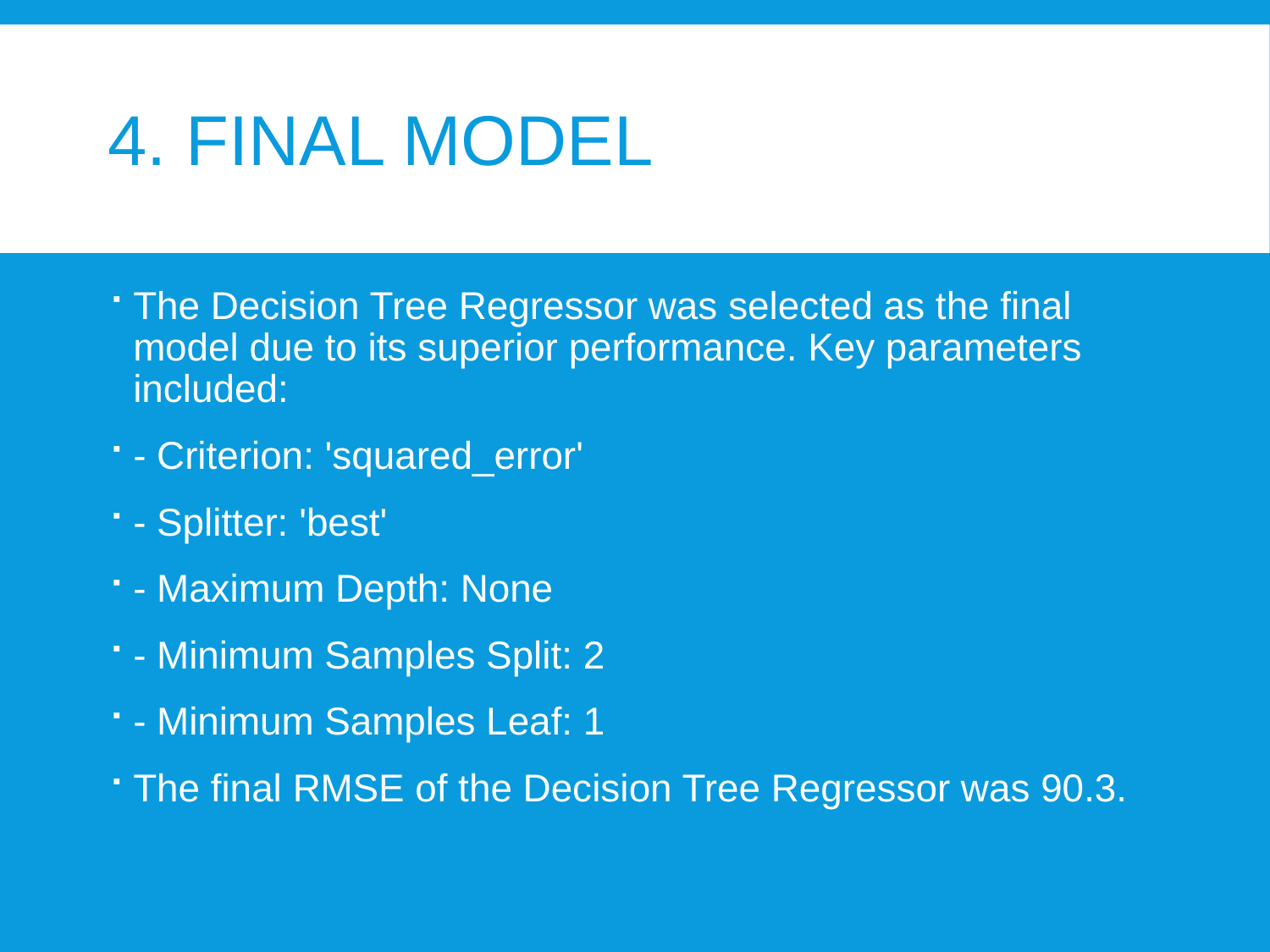

# 4. Final Model
The Decision Tree Regressor was selected as the final model due to its superior performance. Key parameters included:
- Criterion: 'squared_error'
- Splitter: 'best'
- Maximum Depth: None
- Minimum Samples Split: 2
- Minimum Samples Leaf: 1
The final RMSE of the Decision Tree Regressor was 90.3.